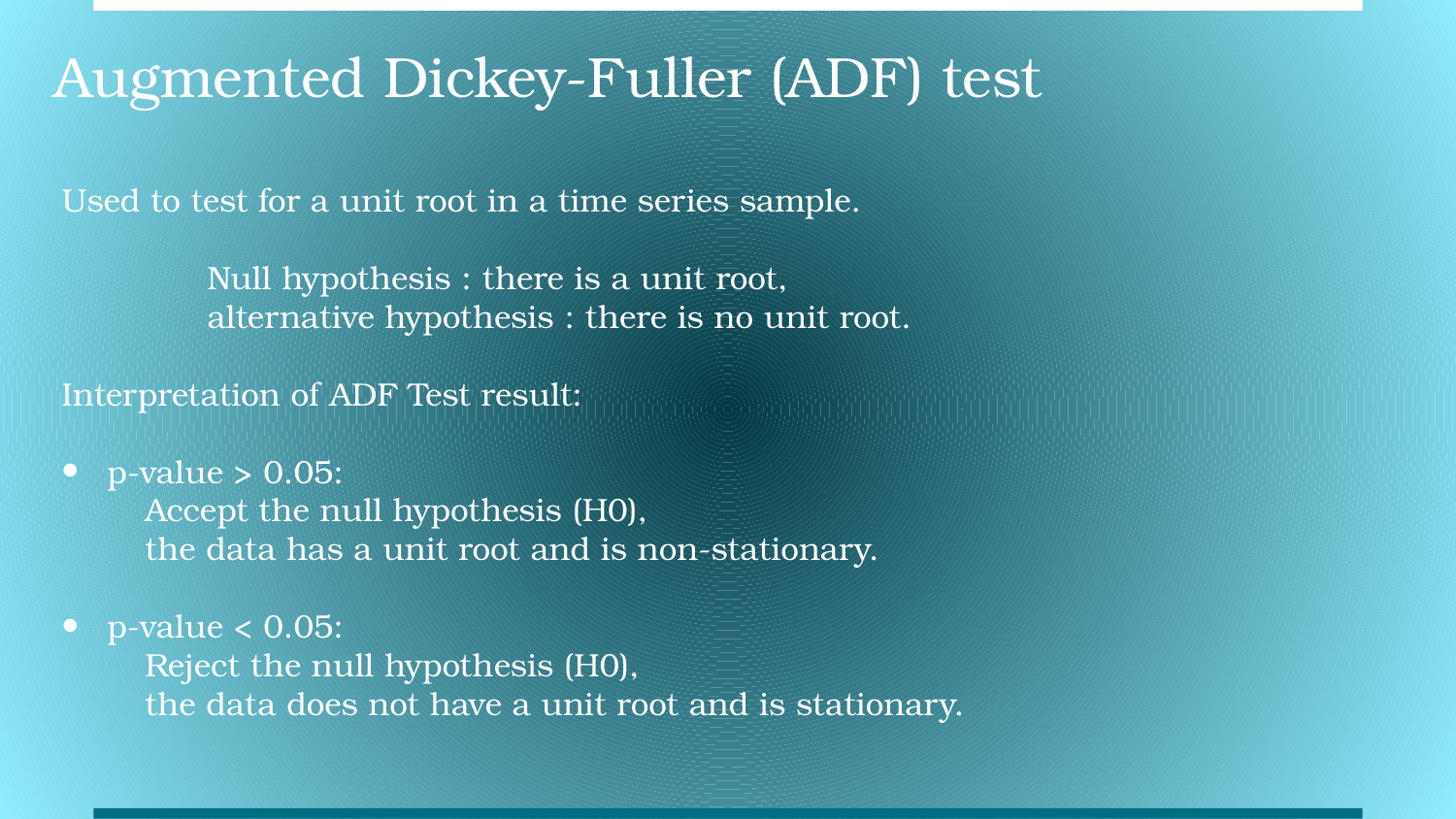

# Augmented Dickey-Fuller (ADF) test
Used to test for a unit root in a time series sample.

	Null hypothesis : there is a unit root,
	alternative hypothesis : there is no unit root.

Interpretation of ADF Test result:

p-value > 0.05:
        Accept the null hypothesis (H0),
        the data has a unit root and is non-stationary.

p-value < 0.05:
        Reject the null hypothesis (H0),
        the data does not have a unit root and is stationary.